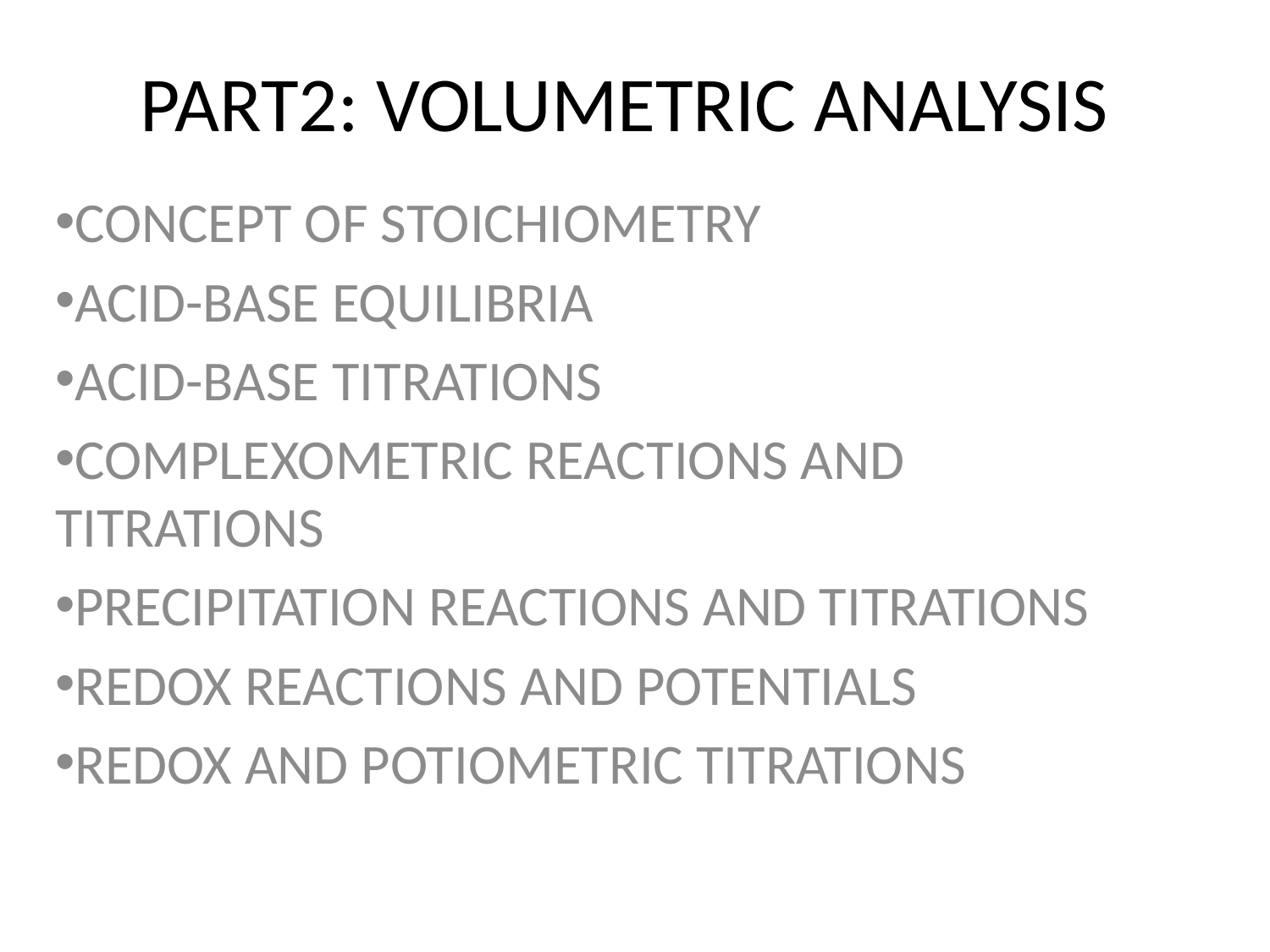

# PART2: VOLUMETRIC ANALYSIS
CONCEPT OF STOICHIOMETRY
ACID-BASE EQUILIBRIA
ACID-BASE TITRATIONS
COMPLEXOMETRIC REACTIONS AND TITRATIONS
PRECIPITATION REACTIONS AND TITRATIONS
REDOX REACTIONS AND POTENTIALS
REDOX AND POTIOMETRIC TITRATIONS